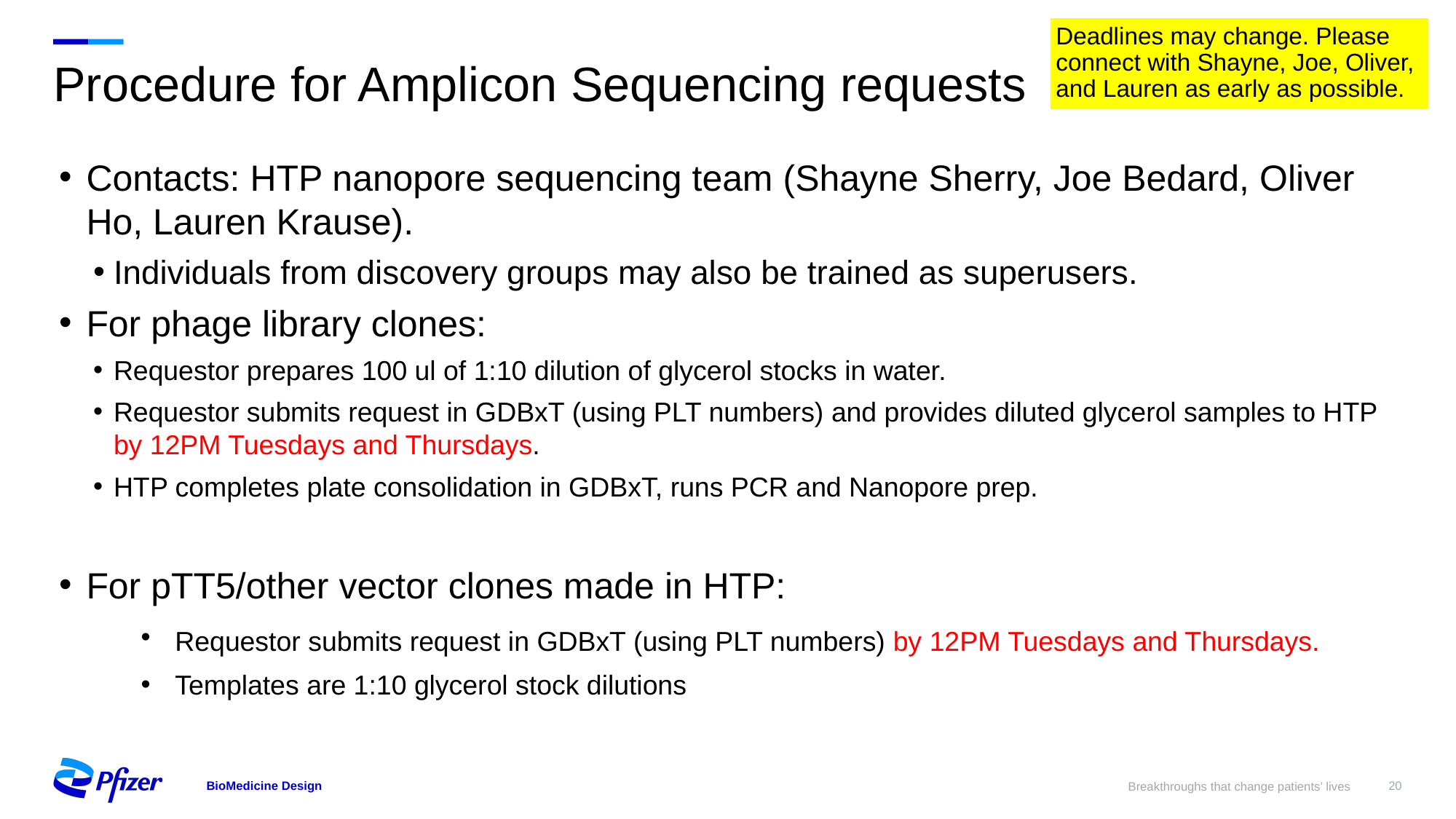

Deadlines may change. Please connect with Shayne, Joe, Oliver, and Lauren as early as possible.
# Procedure for Amplicon Sequencing requests
Contacts: HTP nanopore sequencing team (Shayne Sherry, Joe Bedard, Oliver Ho, Lauren Krause).
Individuals from discovery groups may also be trained as superusers.
For phage library clones:
Requestor prepares 100 ul of 1:10 dilution of glycerol stocks in water.
Requestor submits request in GDBxT (using PLT numbers) and provides diluted glycerol samples to HTP by 12PM Tuesdays and Thursdays.
HTP completes plate consolidation in GDBxT, runs PCR and Nanopore prep.

For pTT5/other vector clones made in HTP:
Requestor submits request in GDBxT (using PLT numbers) by 12PM Tuesdays and Thursdays.
Templates are 1:10 glycerol stock dilutions